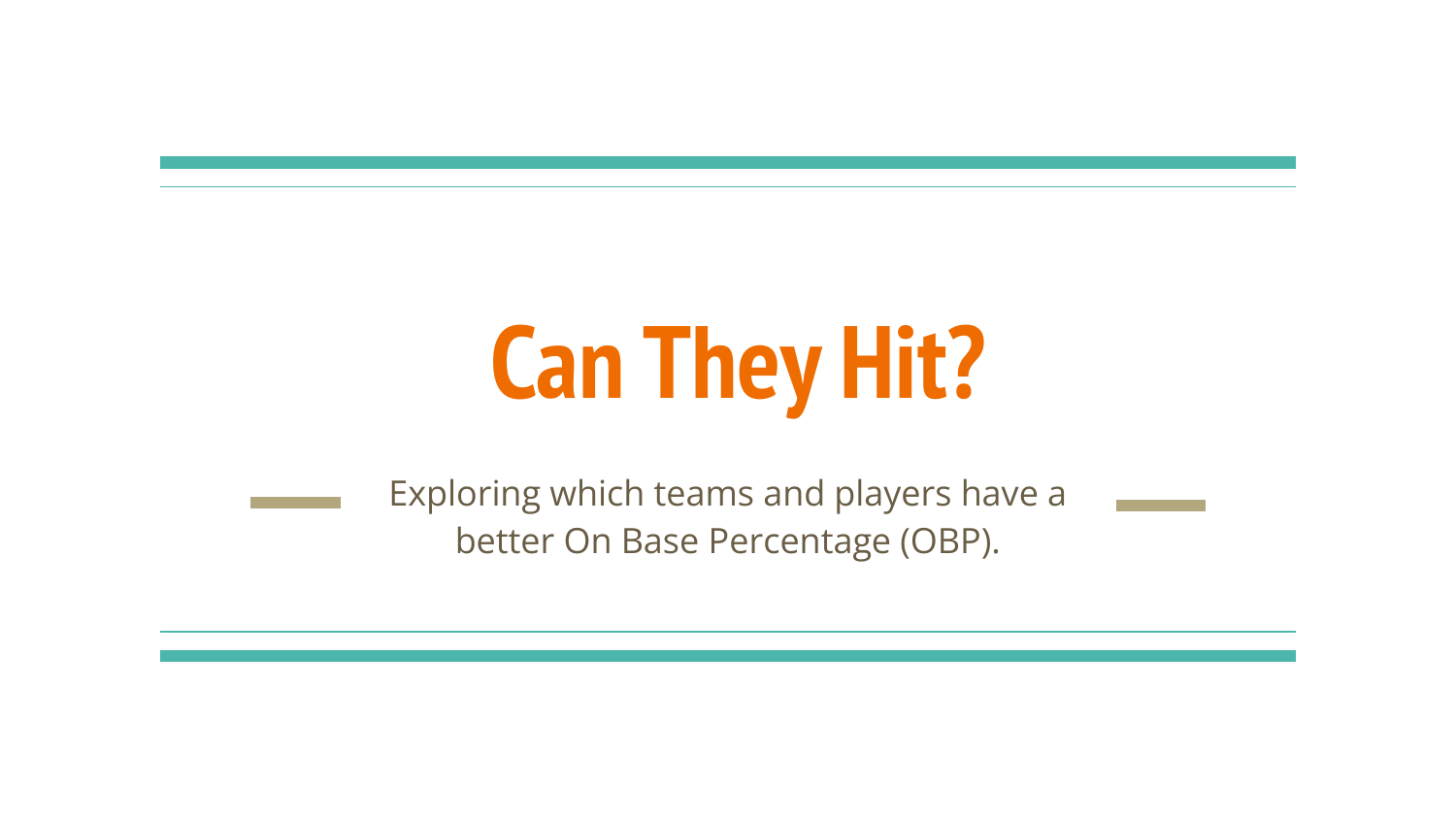

# Can They Hit?
Exploring which teams and players have a better On Base Percentage (OBP).